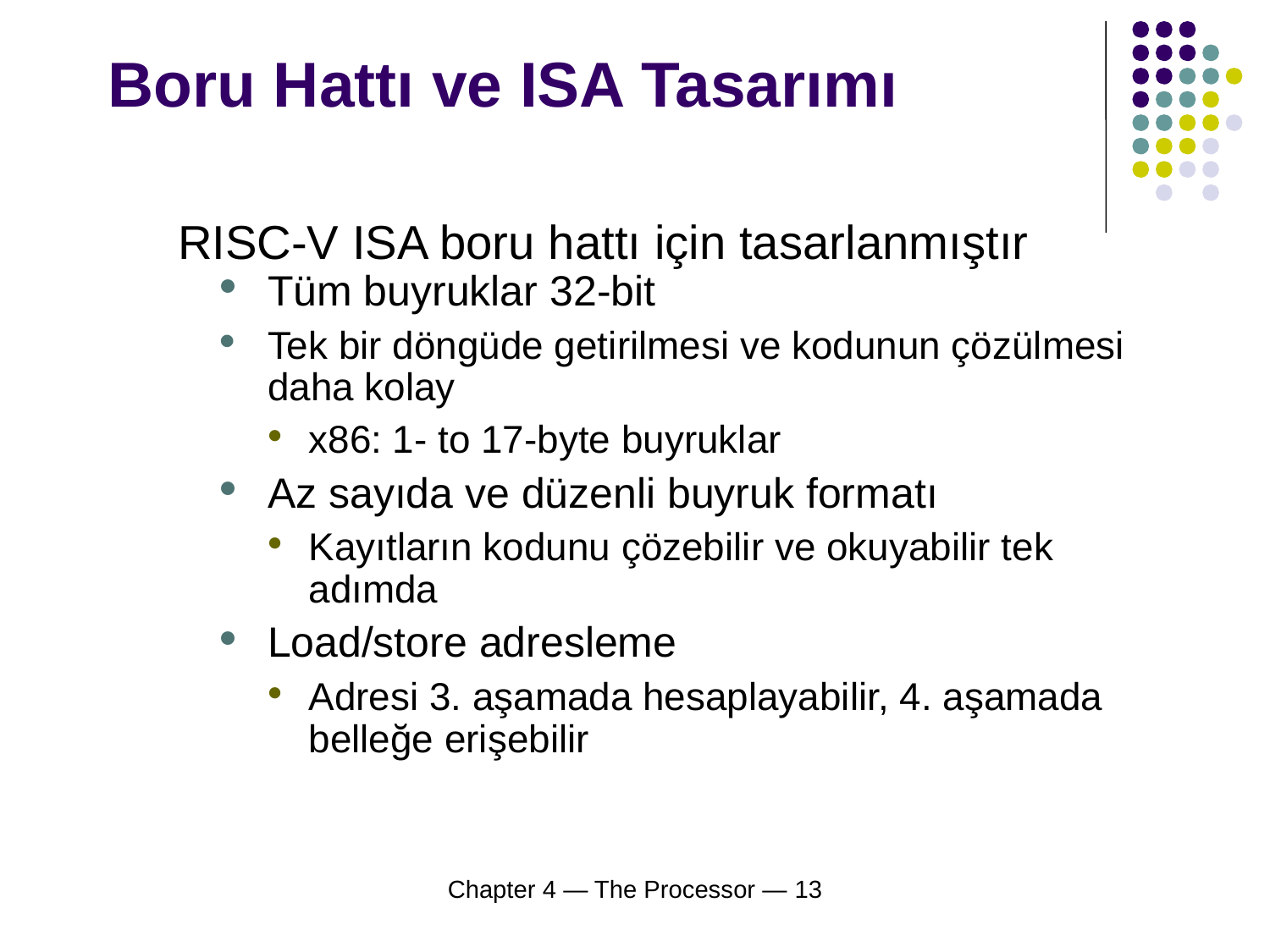

# Boru Hattı ve ISA Tasarımı
RISC-V ISA boru hattı için tasarlanmıştır
Tüm buyruklar 32-bit
Tek bir döngüde getirilmesi ve kodunun çözülmesi daha kolay
x86: 1- to 17-byte buyruklar
Az sayıda ve düzenli buyruk formatı
Kayıtların kodunu çözebilir ve okuyabilir tek adımda
Load/store adresleme
Adresi 3. aşamada hesaplayabilir, 4. aşamada belleğe erişebilir
Chapter 4 — The Processor — 13